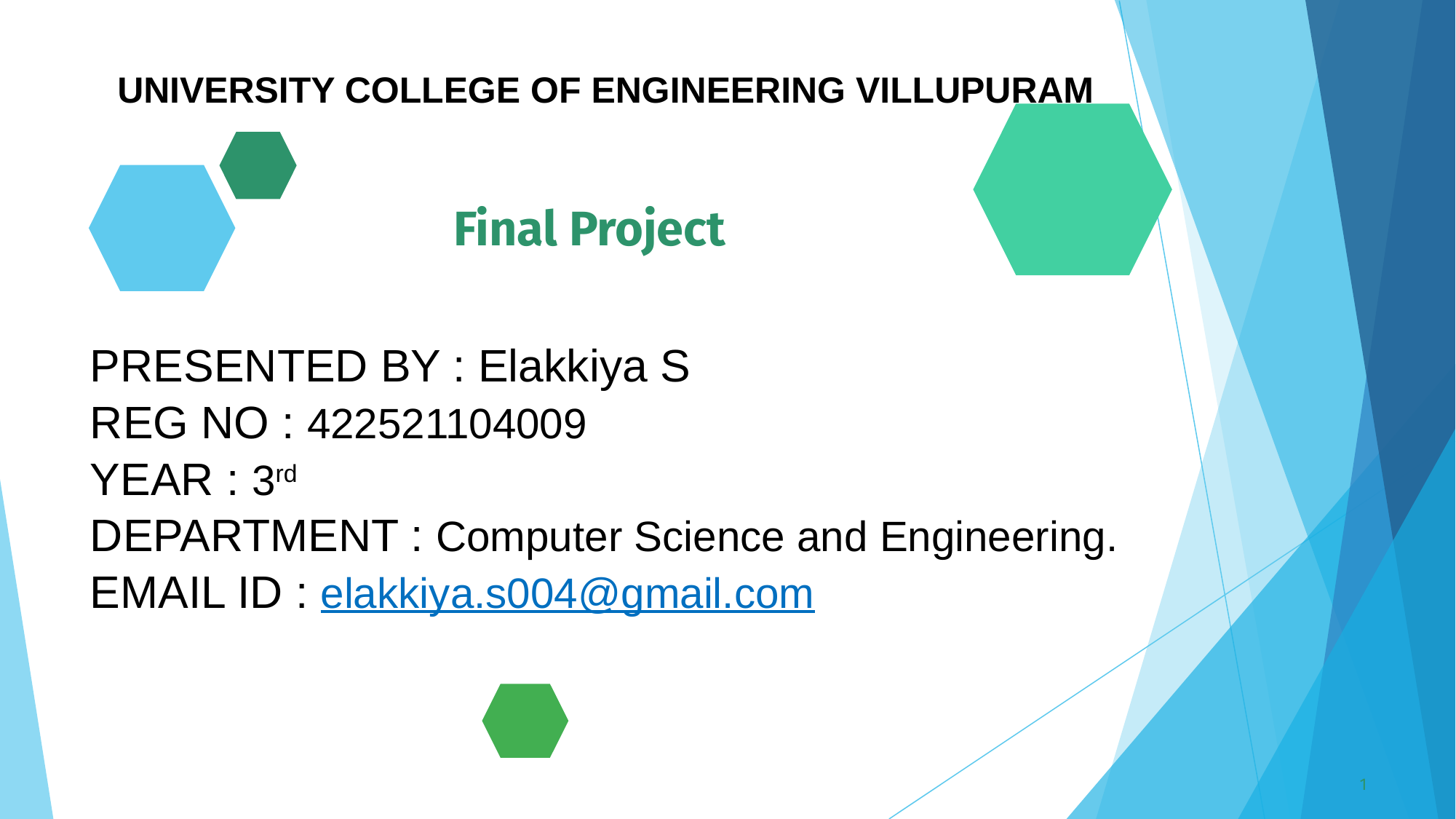

UNIVERSITY COLLEGE OF ENGINEERING VILLUPURAM

Final Project
PRESENTED BY : Elakkiya S
REG NO : 422521104009
YEAR : 3rd
DEPARTMENT : Computer Science and Engineering.
EMAIL ID : elakkiya.s004@gmail.com

1